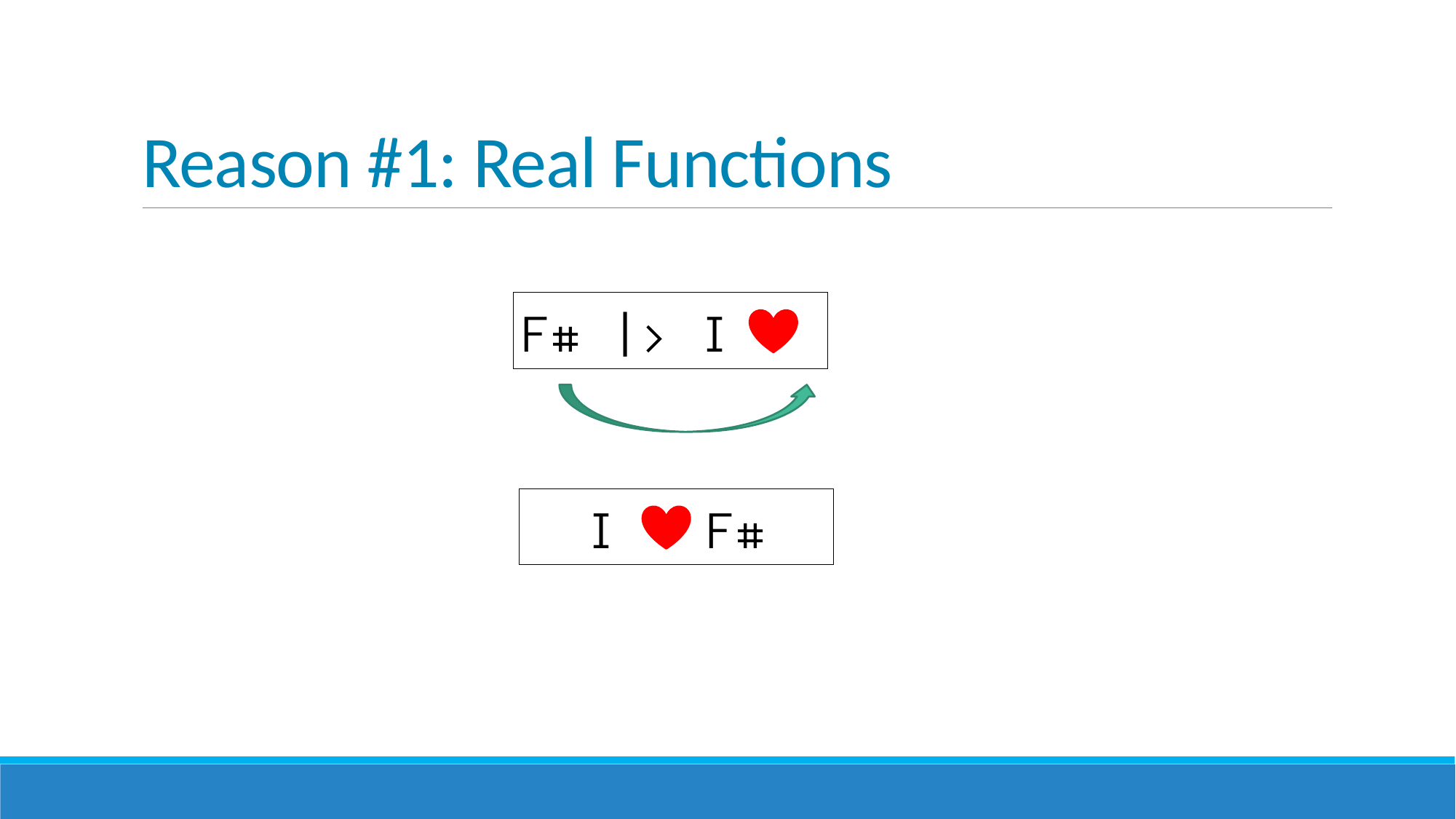

# Reason #1: Real Functions
F# |> I

  I   F#